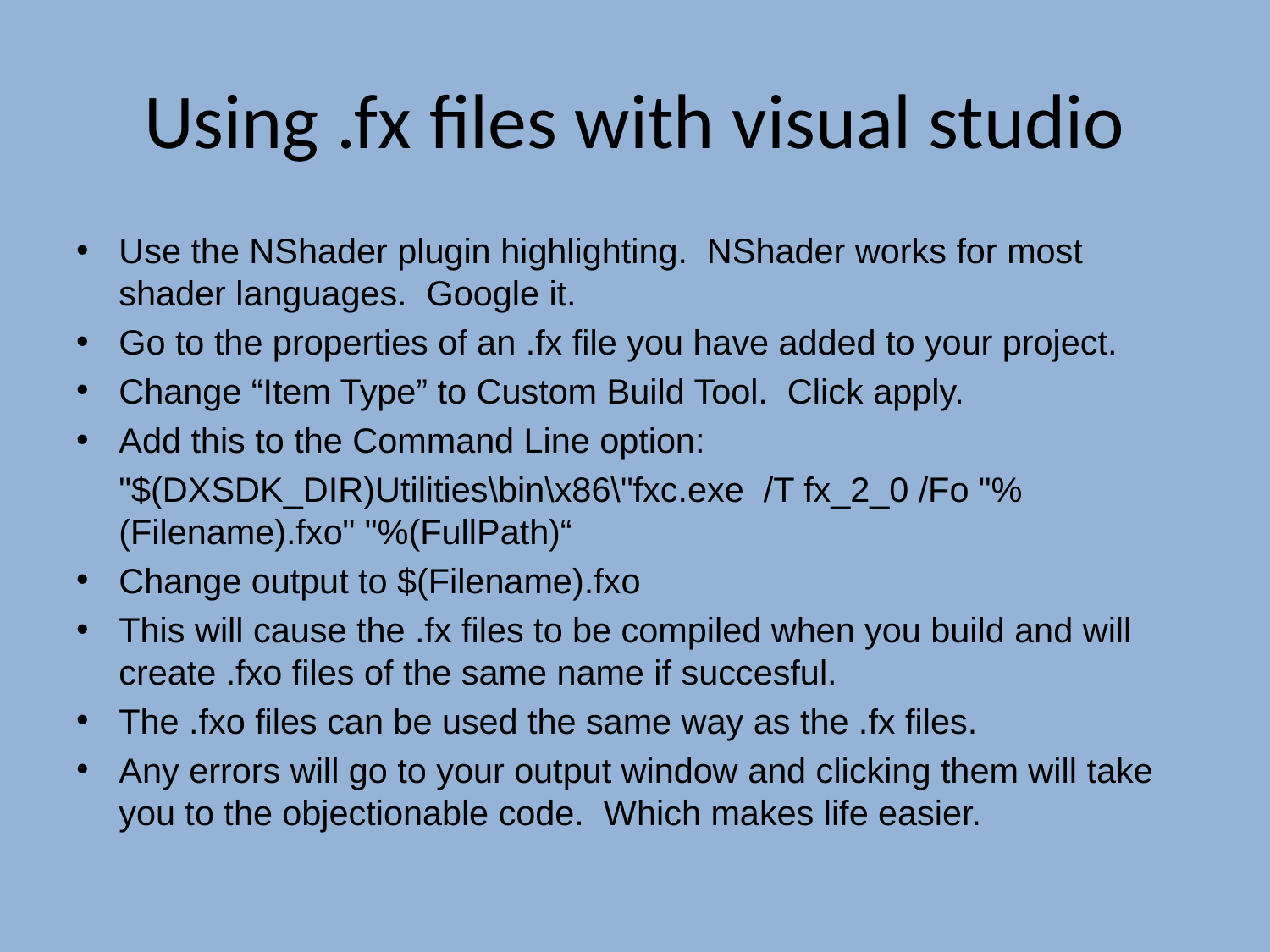

# Using .fx files with visual studio
Use the NShader plugin highlighting.  NShader works for most shader languages.  Google it.
Go to the properties of an .fx file you have added to your project.
Change “Item Type” to Custom Build Tool.  Click apply.
Add this to the Command Line option:
	"$(DXSDK_DIR)Utilities\bin\x86\"fxc.exe  /T fx_2_0 /Fo "%(Filename).fxo" "%(FullPath)“
Change output to $(Filename).fxo
This will cause the .fx files to be compiled when you build and will create .fxo files of the same name if succesful.
The .fxo files can be used the same way as the .fx files.
Any errors will go to your output window and clicking them will take you to the objectionable code.  Which makes life easier.